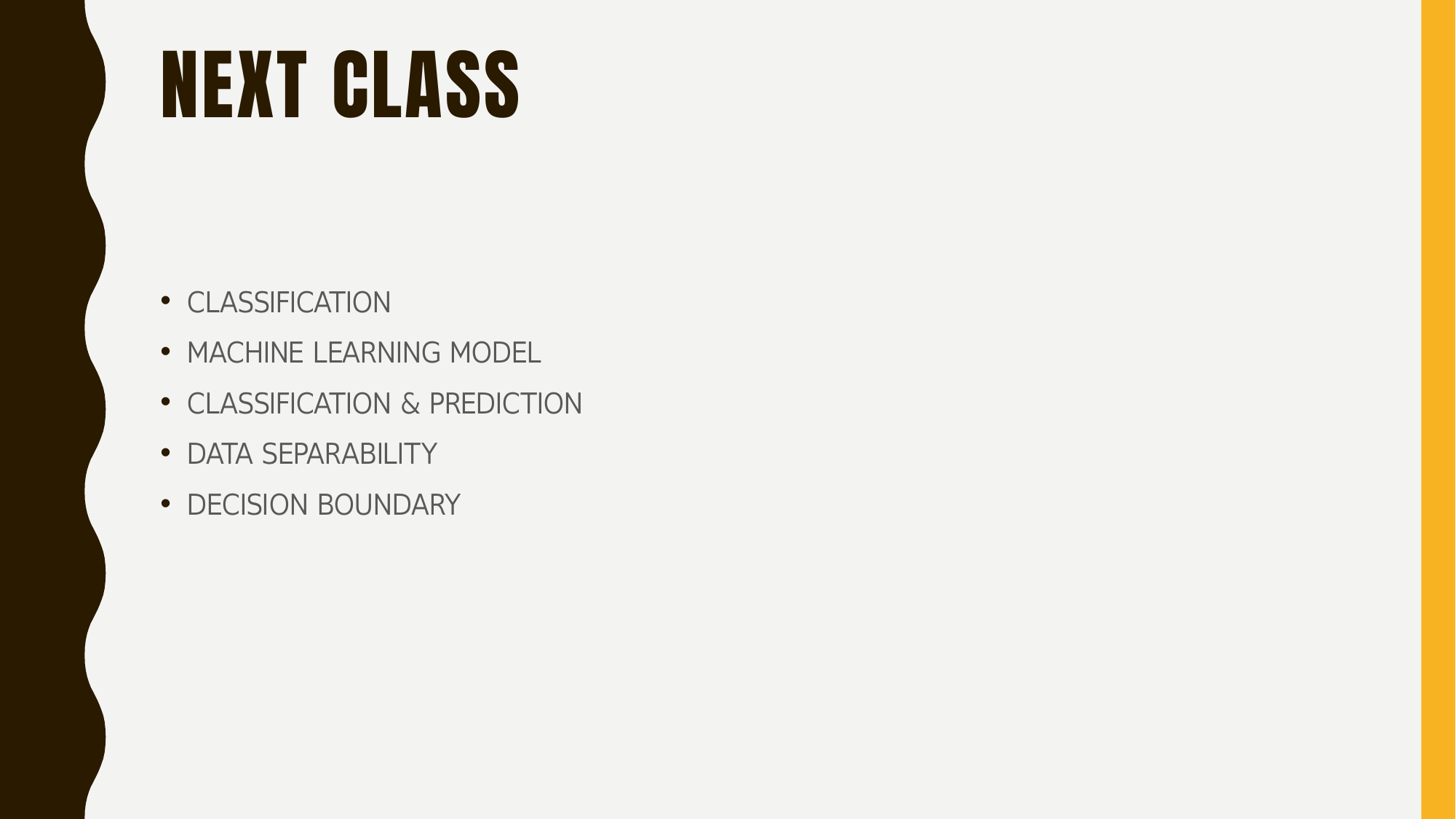

# Next class
CLASSIFICATION
MACHINE LEARNING MODEL
CLASSIFICATION & PREDICTION
DATA SEPARABILITY
DECISION BOUNDARY